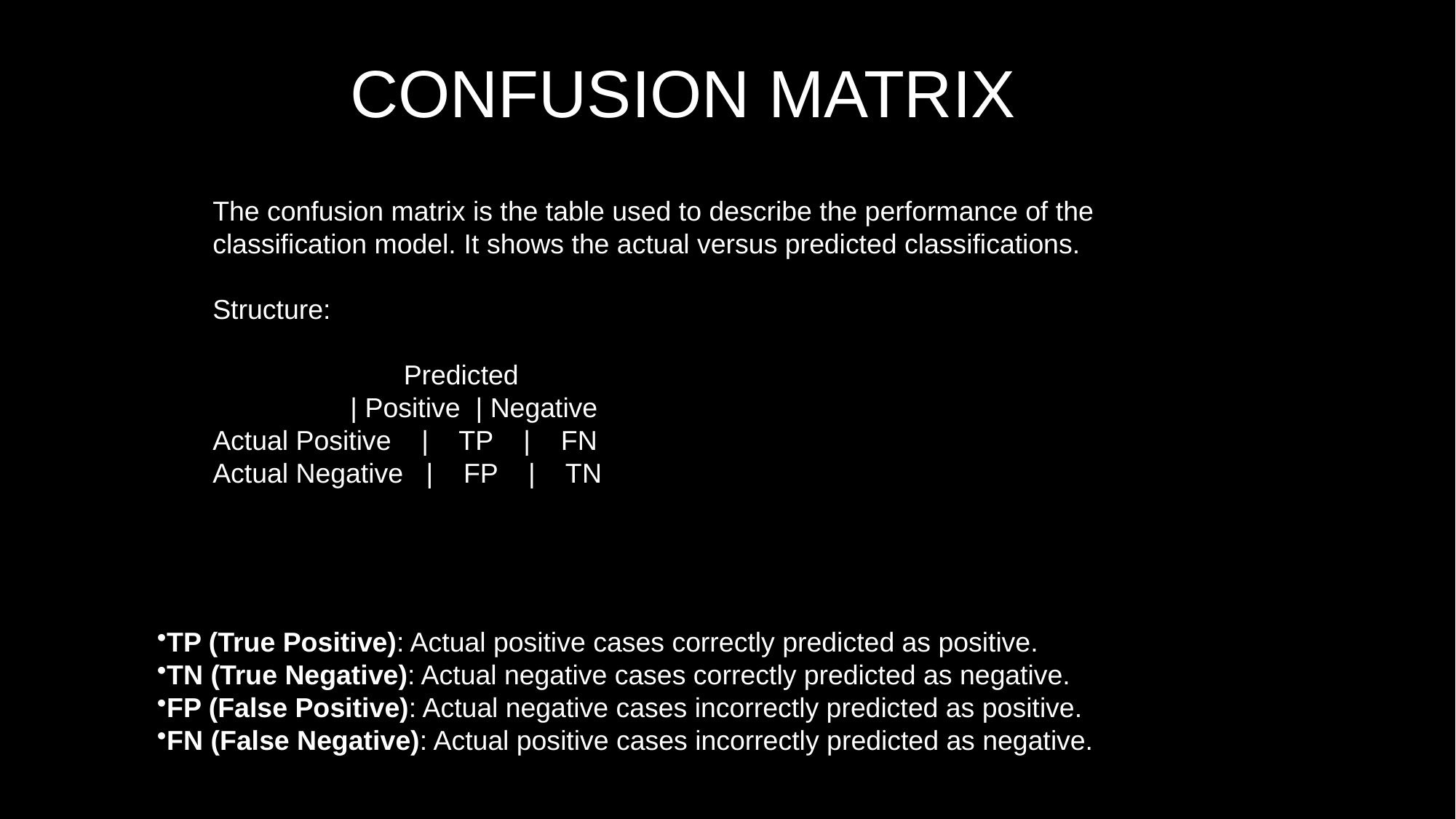

# Confusion Matrix
The confusion matrix is the table used to describe the performance of the classification model. It shows the actual versus predicted classifications.

Structure:

                         Predicted
                  | Positive  | Negative
Actual Positive    |    TP    |    FN
Actual Negative   |    FP    |    TN

TP (True Positive): Actual positive cases correctly predicted as positive.
TN (True Negative): Actual negative cases correctly predicted as negative.
FP (False Positive): Actual negative cases incorrectly predicted as positive.
FN (False Negative): Actual positive cases incorrectly predicted as negative.